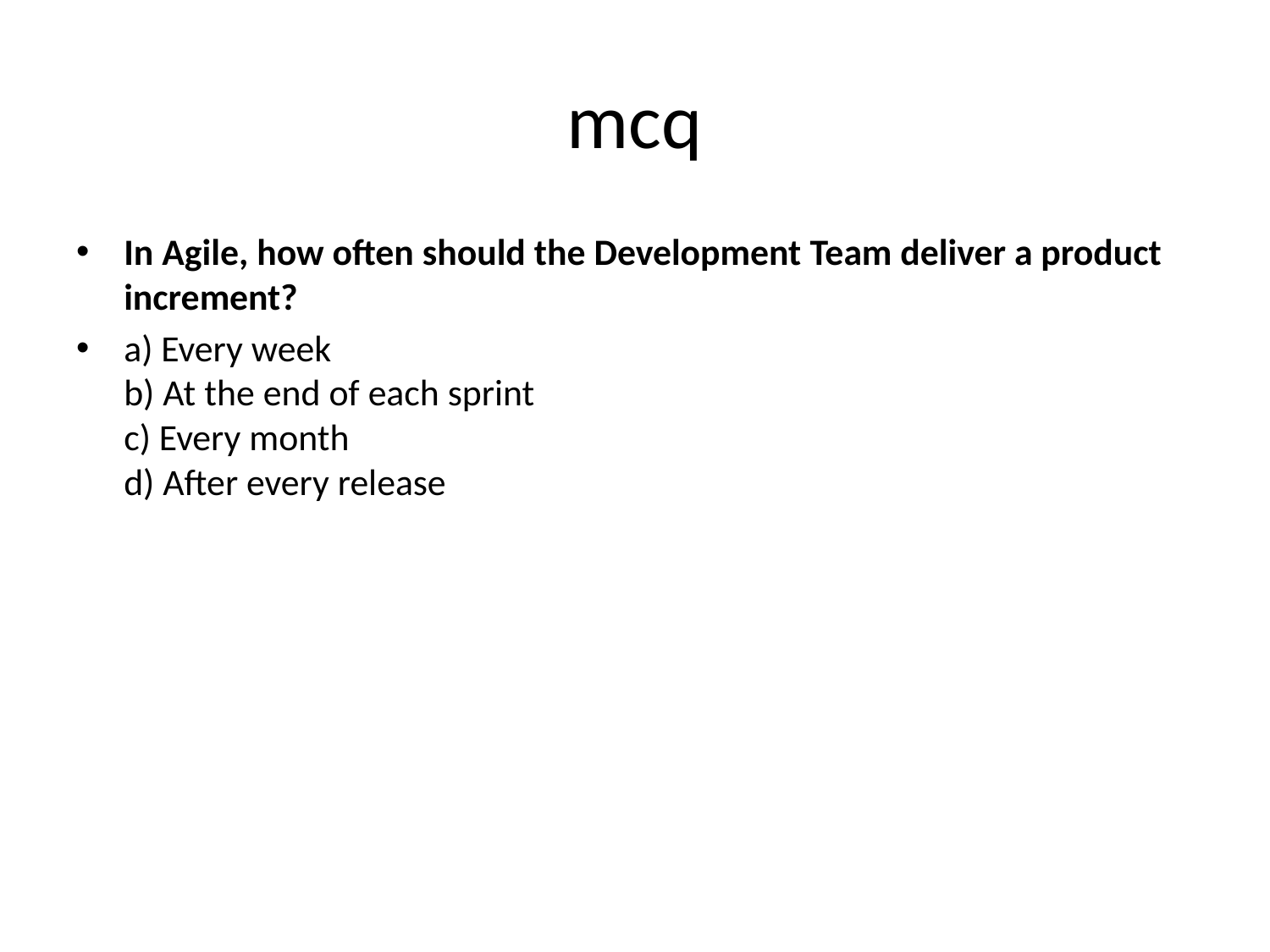

# mcq
In Agile, how often should the Development Team deliver a product increment?
a) Every week
b) At the end of each sprint
c) Every month
d) After every release